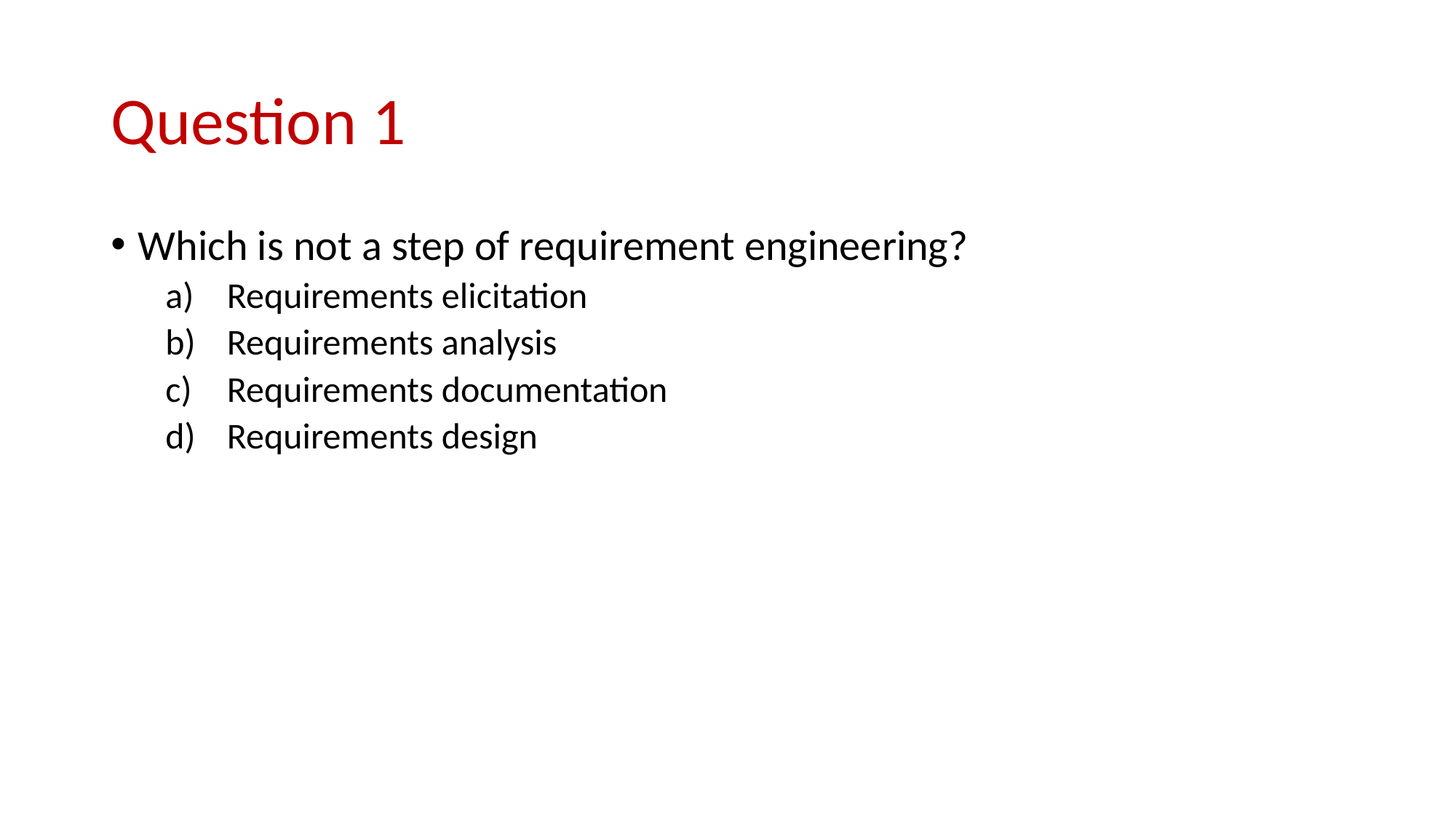

# Question 1
Which is not a step of requirement engineering?
Requirements elicitation
Requirements analysis
Requirements documentation
Requirements design